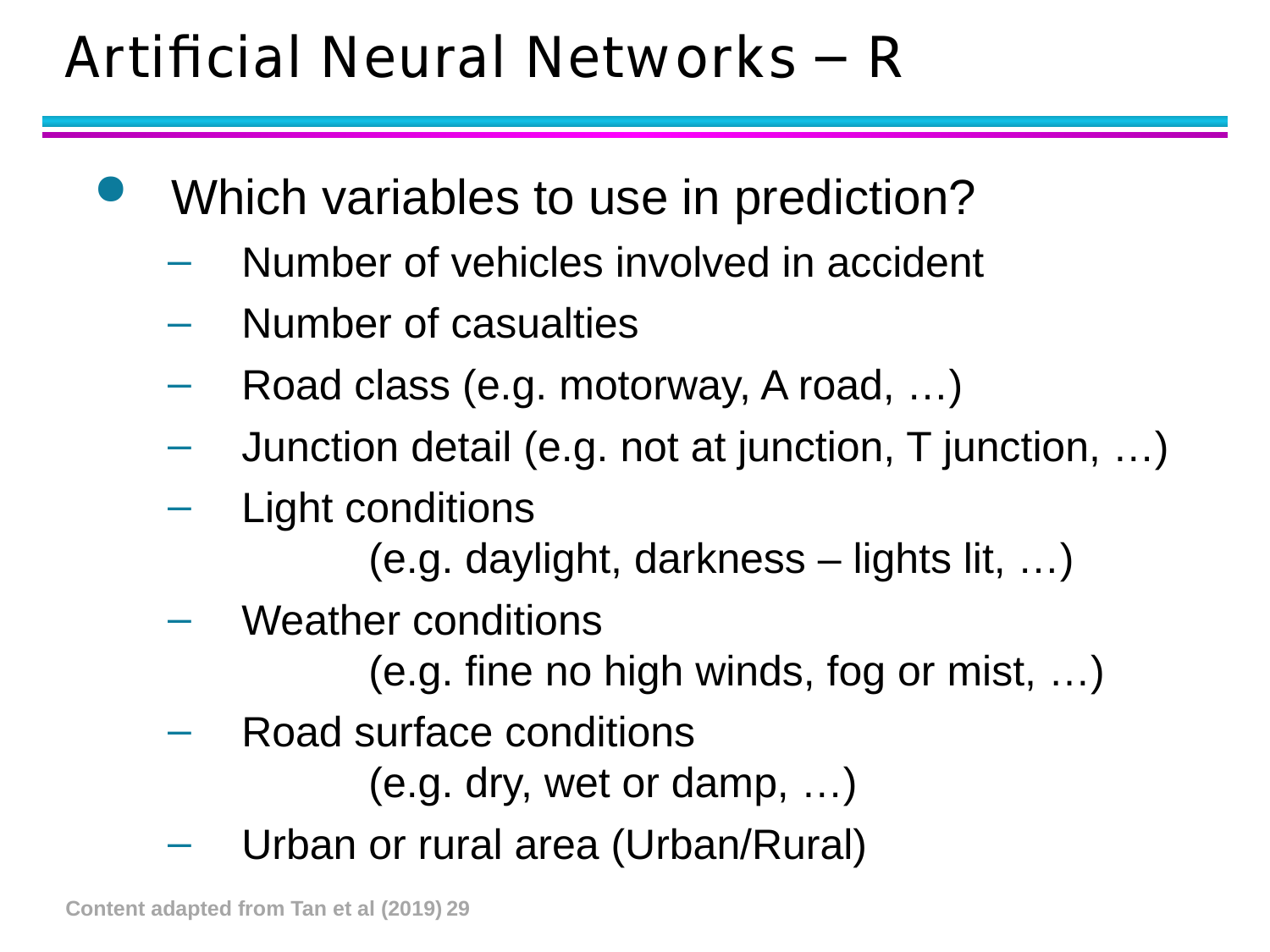

# Artificial Neural Networks – R
Which variables to use in prediction?
Number of vehicles involved in accident
Number of casualties
Road class (e.g. motorway, A road, …)
Junction detail (e.g. not at junction, T junction, …)
Light conditions
	(e.g. daylight, darkness – lights lit, …)
Weather conditions
	(e.g. fine no high winds, fog or mist, …)
Road surface conditions
	(e.g. dry, wet or damp, …)
Urban or rural area (Urban/Rural)